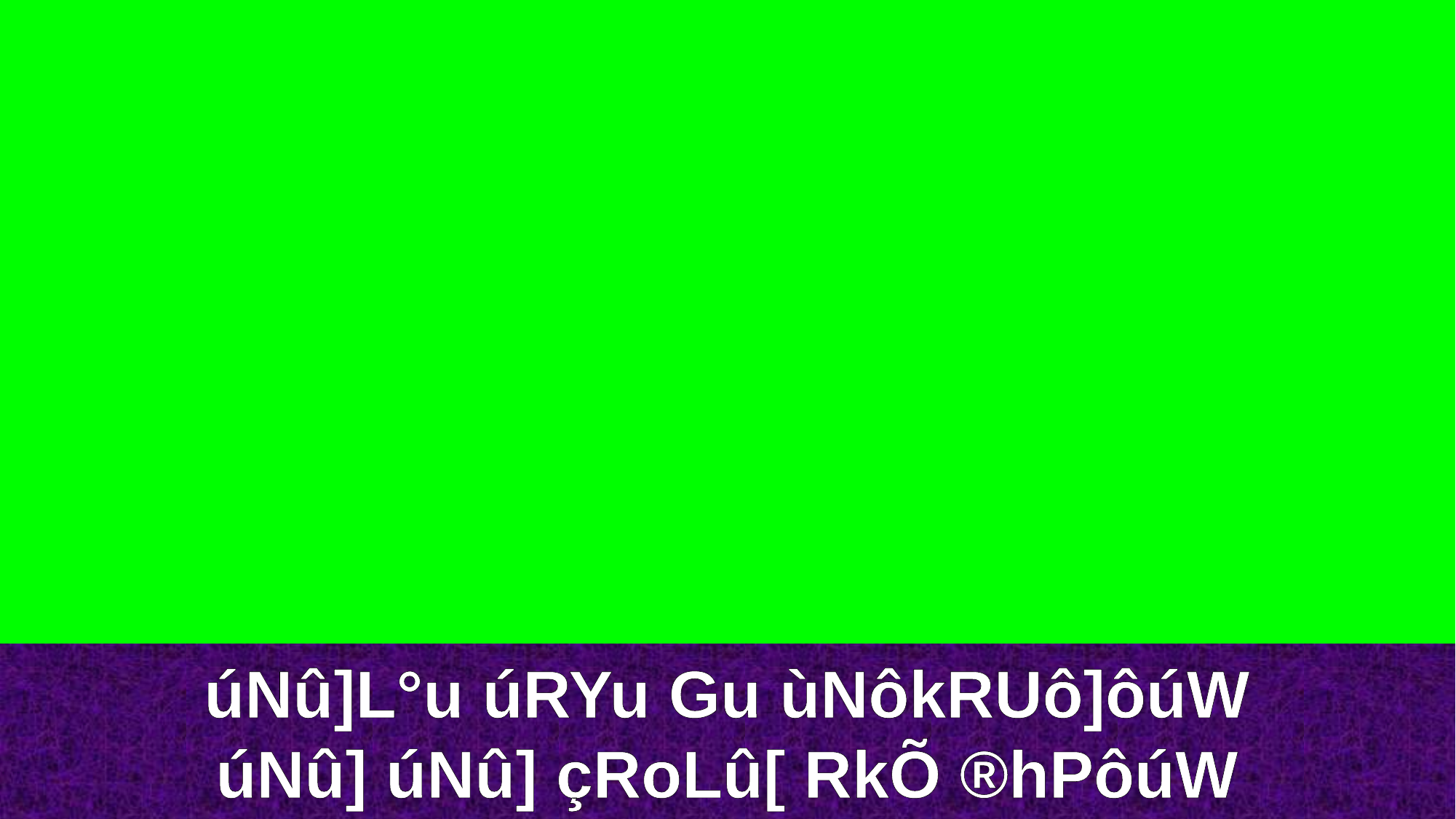

úNû]L°u úRYu Gu ùNôkRUô]ôúW
úNû] úNû] çRoLû[ RkÕ ®hPôúW